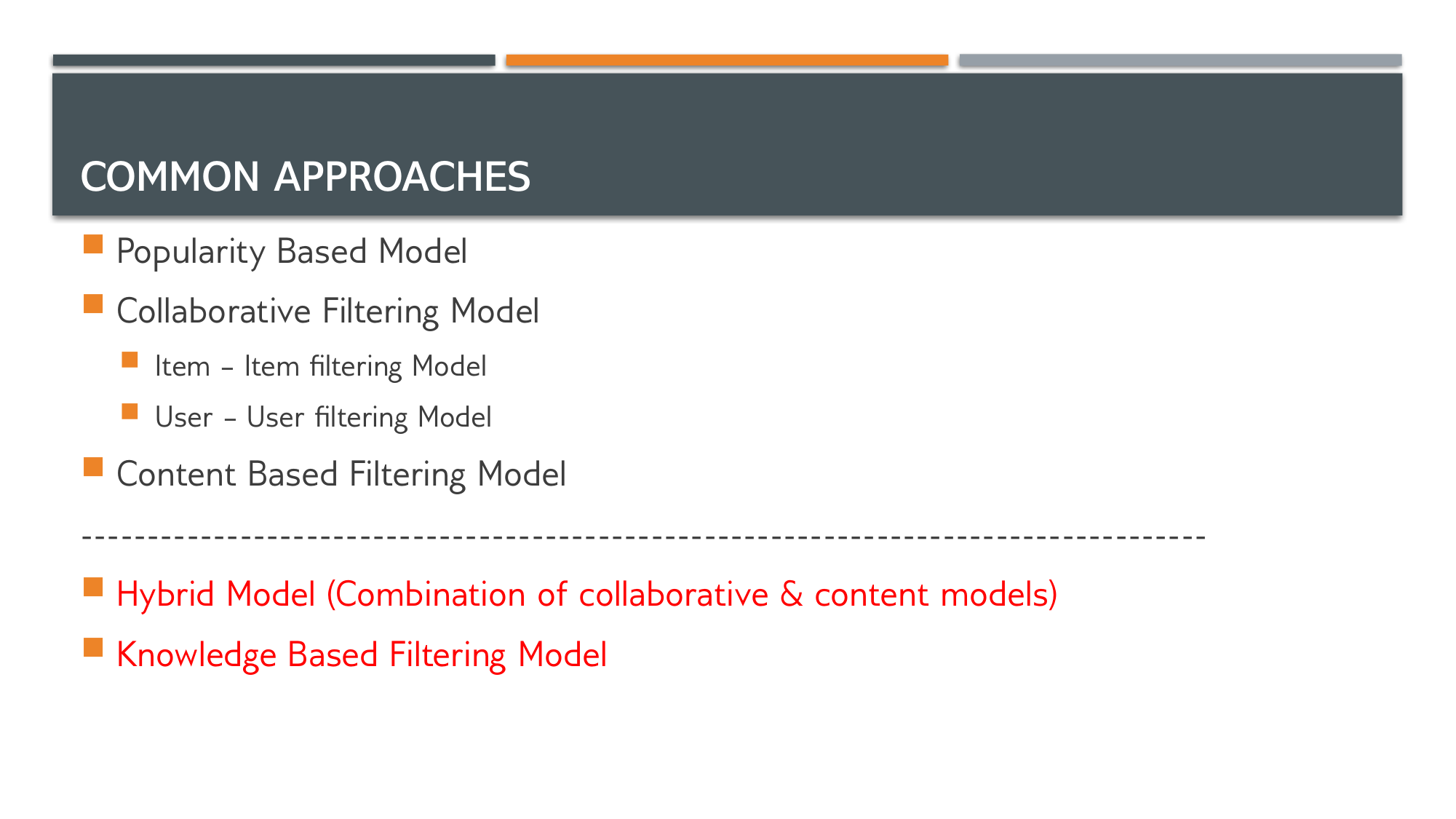

# Common Approaches

Popularity Based Model
Collaborative Filtering Model
Item – Item filtering Model
User – User filtering Model
Content Based Filtering Model
-------------------------------------------------------------------------------------
Hybrid Model (Combination of collaborative & content models)
Knowledge Based Filtering Model